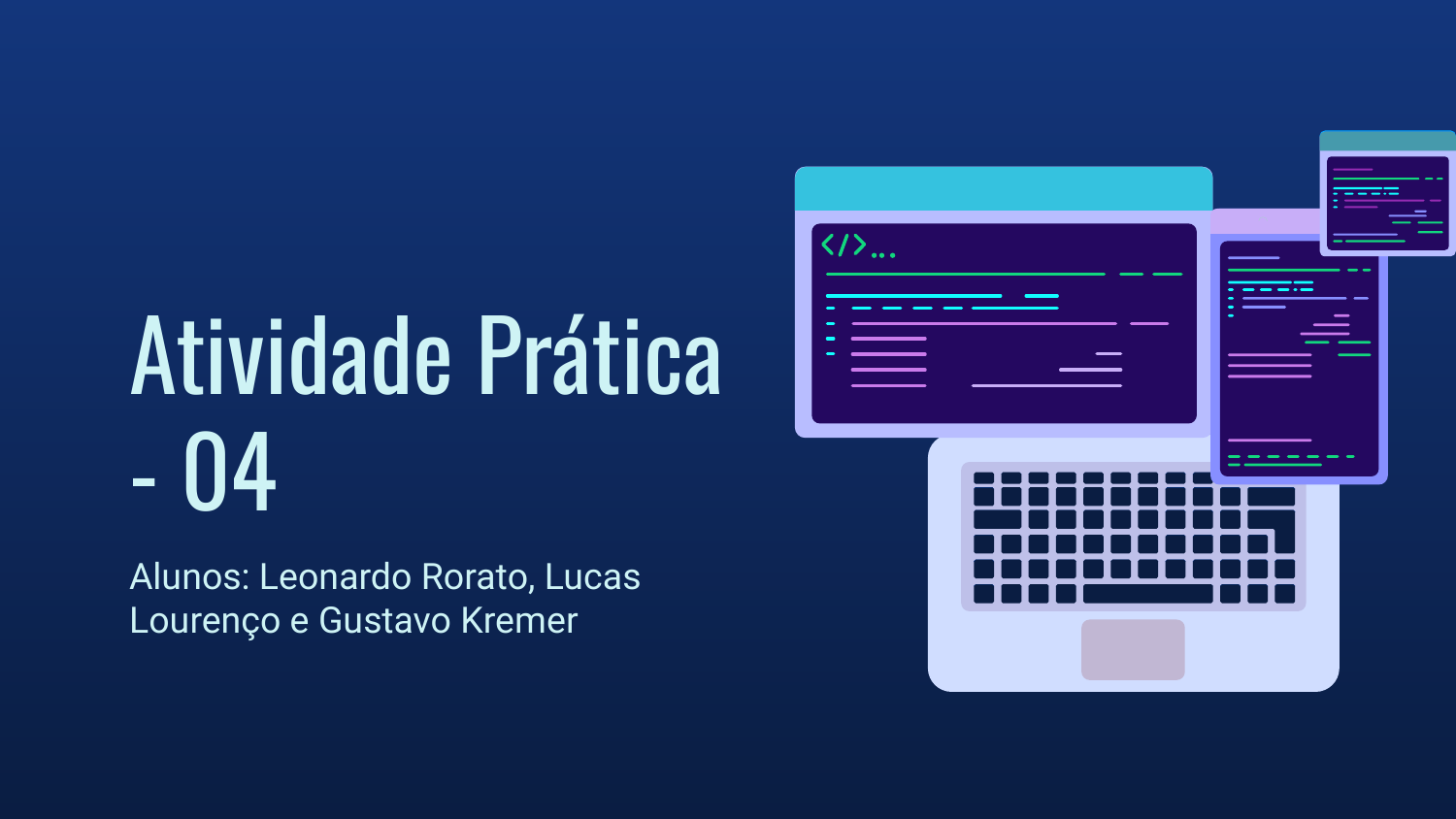

# Atividade Prática - 04

Alunos: Leonardo Rorato, Lucas Lourenço e Gustavo Kremer